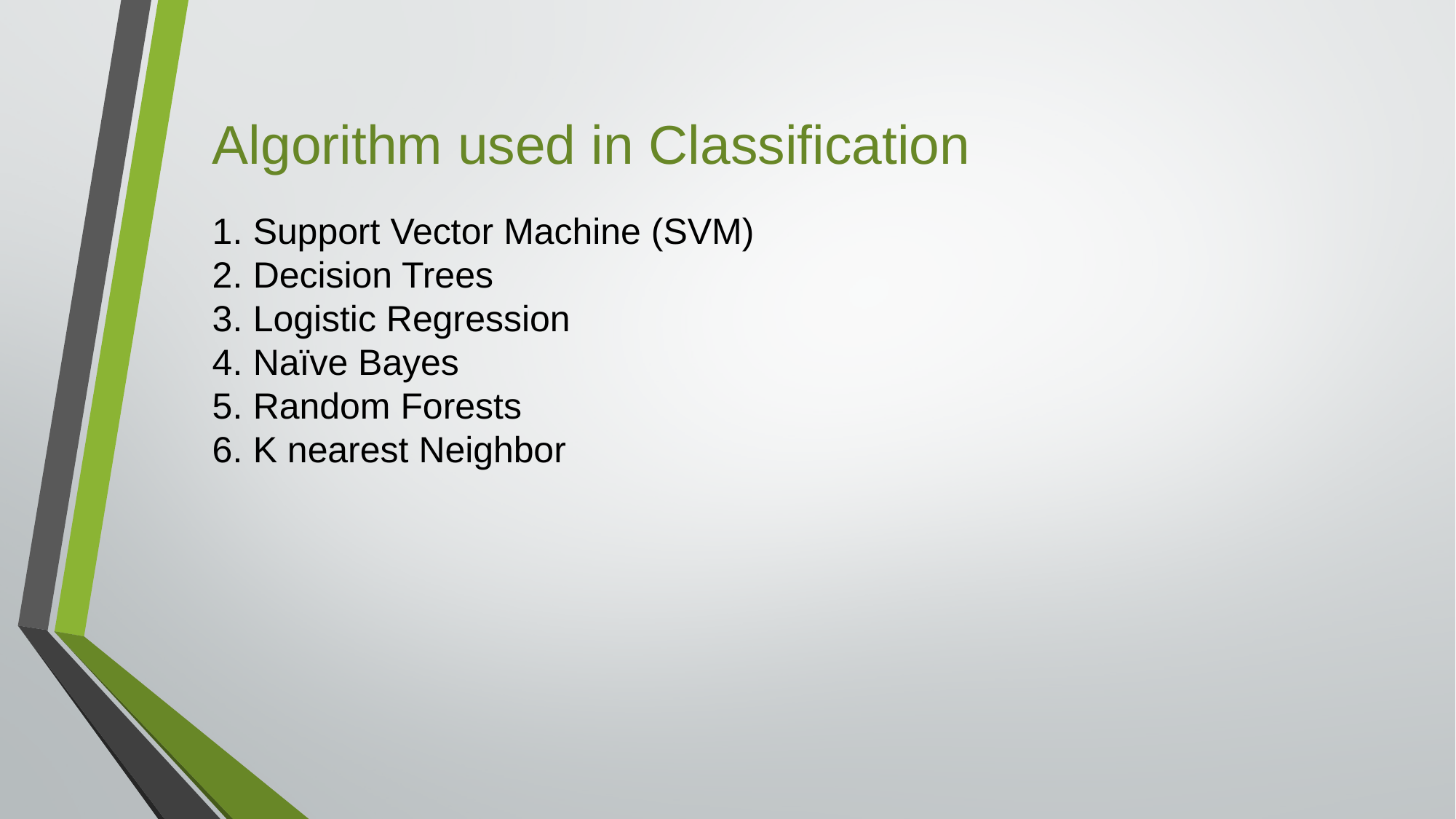

Algorithm used in Classification

Support Vector Machine (SVM)
Decision Trees
Logistic Regression
Naïve Bayes
Random Forests
K nearest Neighbor